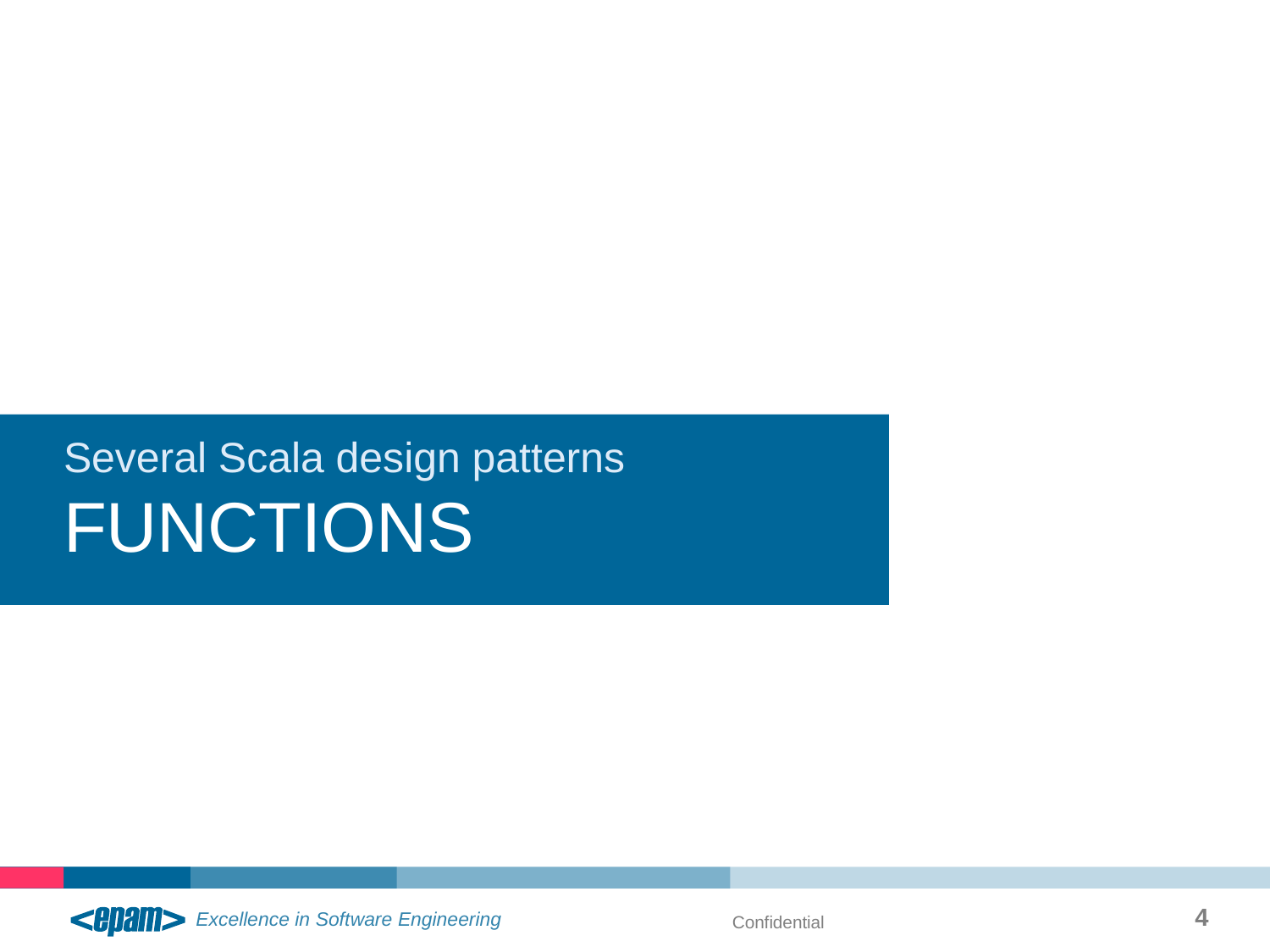

Several Scala design patterns
# FUNCTIONS
4
Confidential